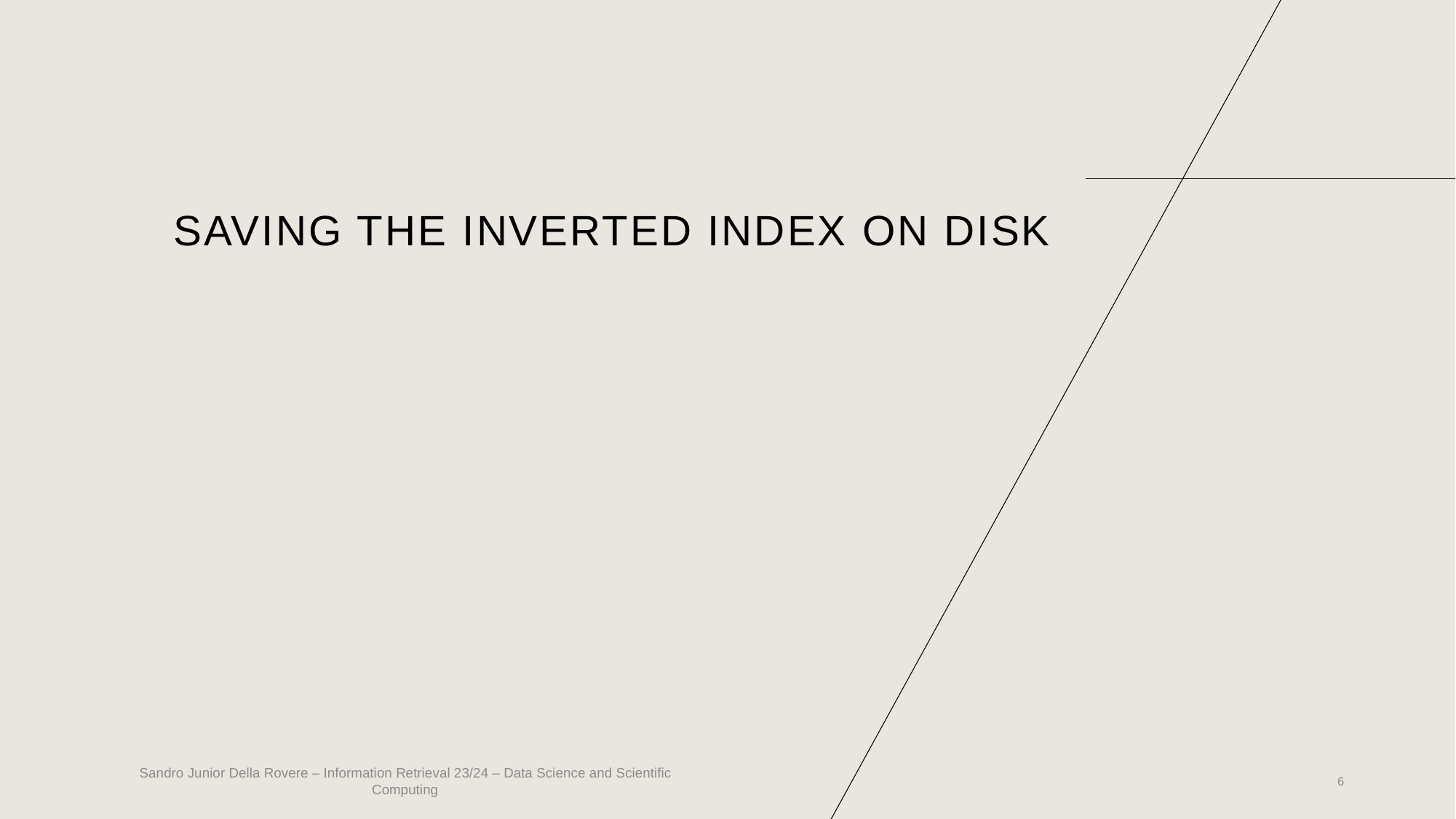

# Saving the inverted index on disk
6
Sandro Junior Della Rovere – Information Retrieval 23/24 – Data Science and Scientific Computing